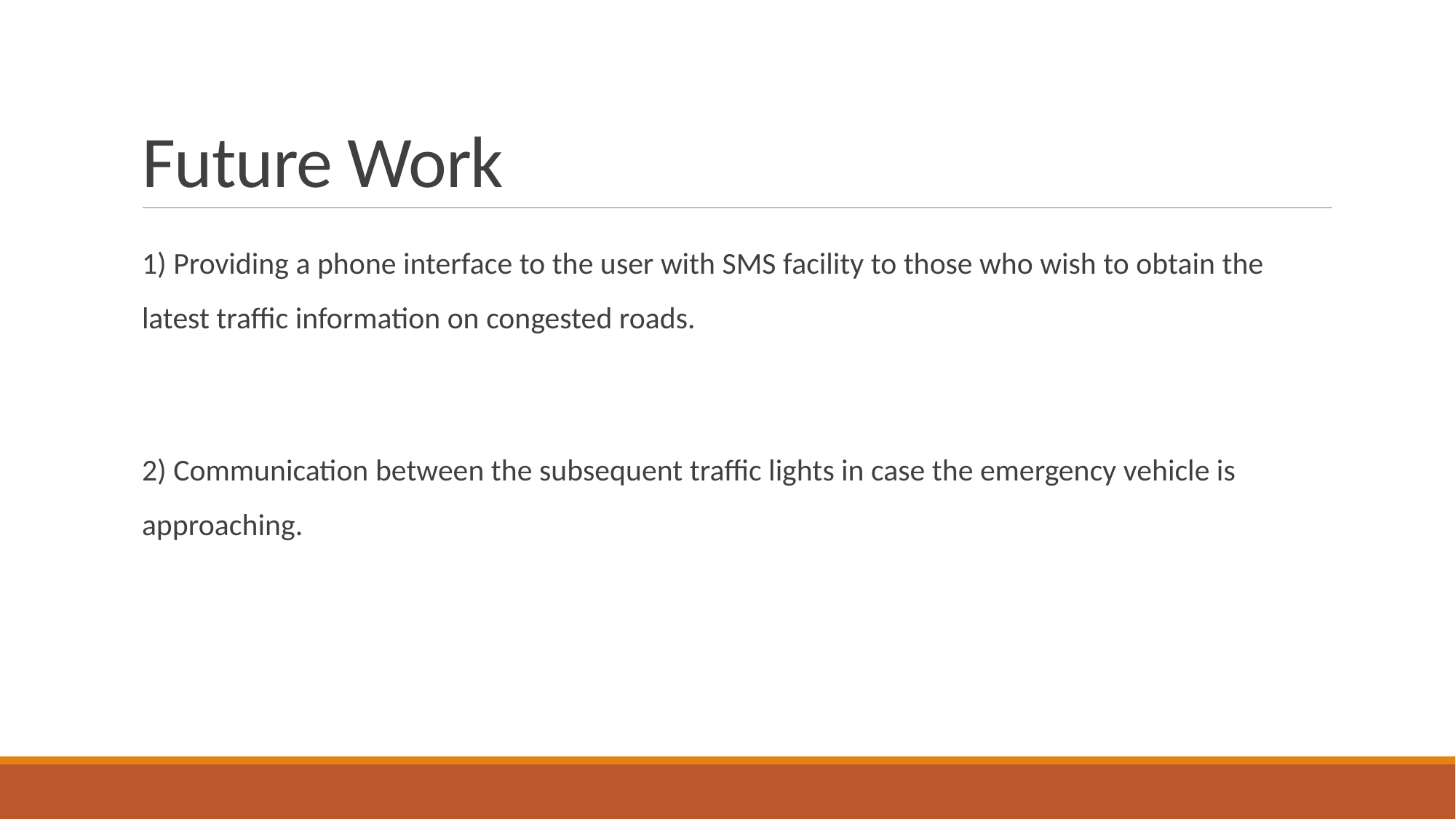

# Future Work
1) Providing a phone interface to the user with SMS facility to those who wish to obtain the latest traffic information on congested roads.

2) Communication between the subsequent traffic lights in case the emergency vehicle is approaching.